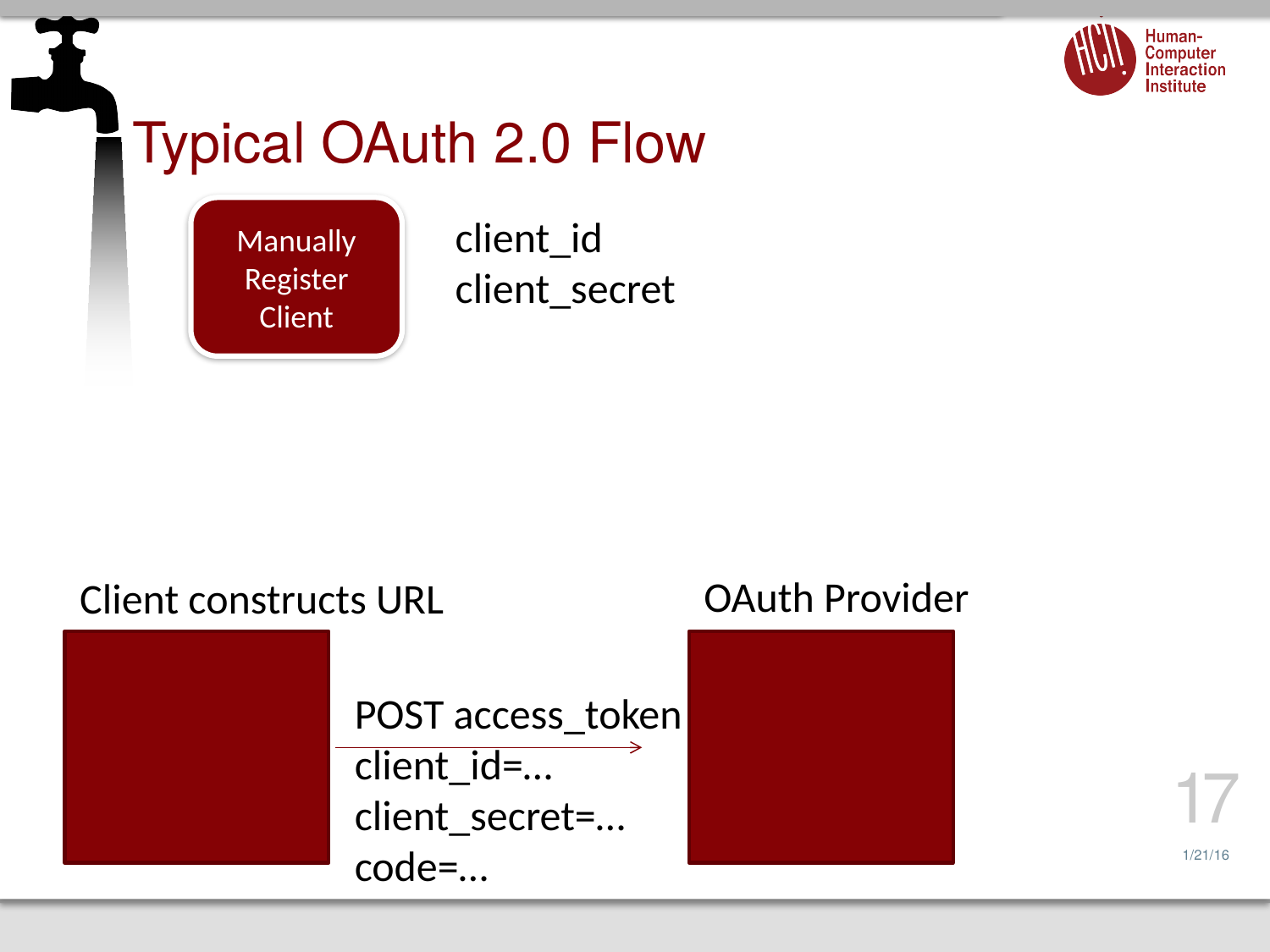

# Typical OAuth 2.0 Flow

Manually Register Client
client_id
client_secret
OAuth Provider
Client constructs URL

POST access_token
client_id=…
client_secret=…
code=…
17
1/21/16